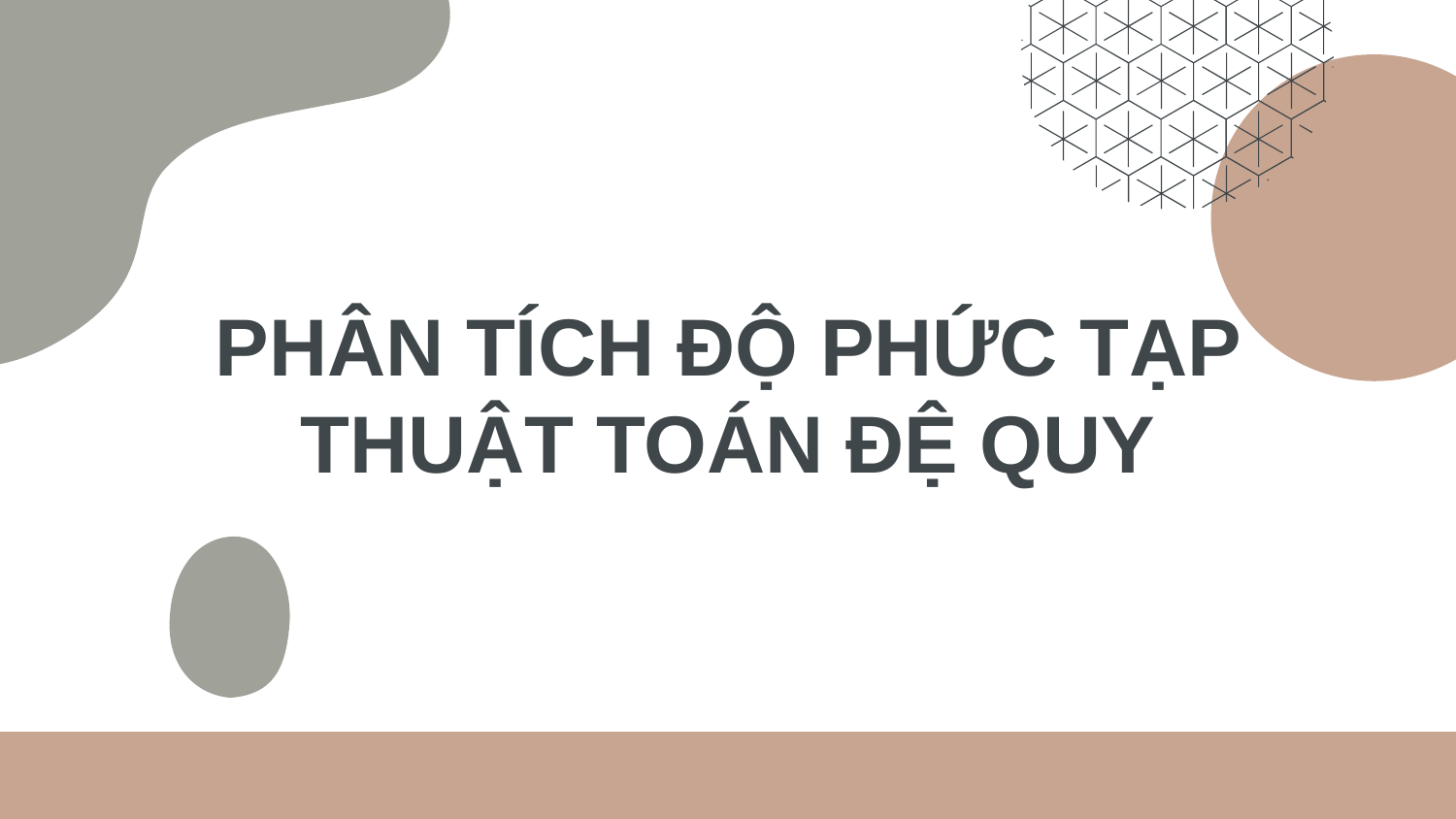

# PHÂN TÍCH ĐỘ PHỨC TẠP THUẬT TOÁN ĐỆ QUY